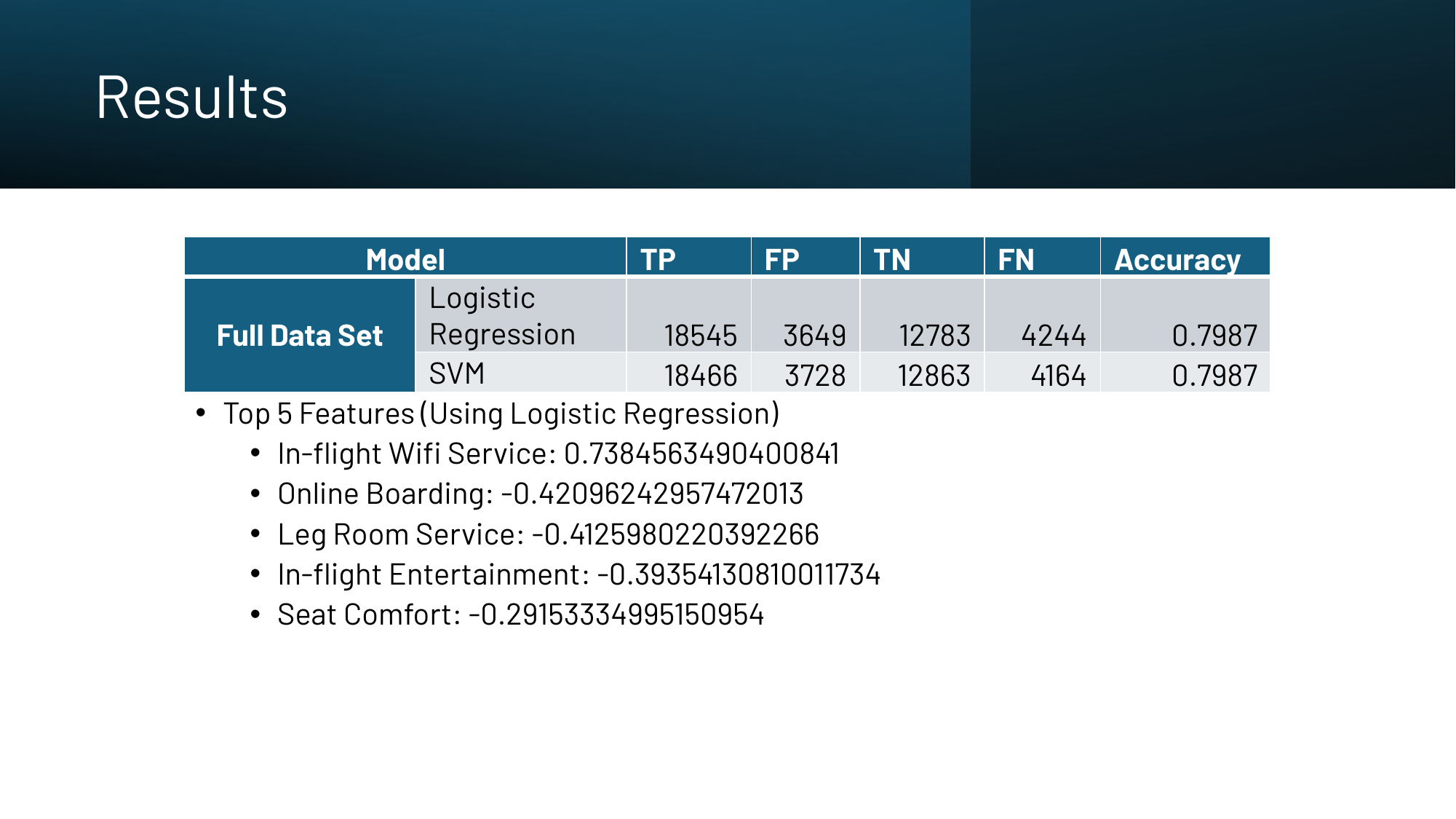

# Results
| Model |  | TP | FP | TN | FN | Accuracy |
| --- | --- | --- | --- | --- | --- | --- |
| Full Data Set | Logistic Regression | 18545 | 3649 | 12783 | 4244 | 0.7987 |
|  | SVM | 18466 | 3728 | 12863 | 4164 | 0.7987 |
Top 5 Features (Using Logistic Regression)
In-flight Wifi Service: 0.7384563490400841
Online Boarding: -0.42096242957472013
Leg Room Service: -0.4125980220392266
In-flight Entertainment: -0.39354130810011734
Seat Comfort: -0.29153334995150954